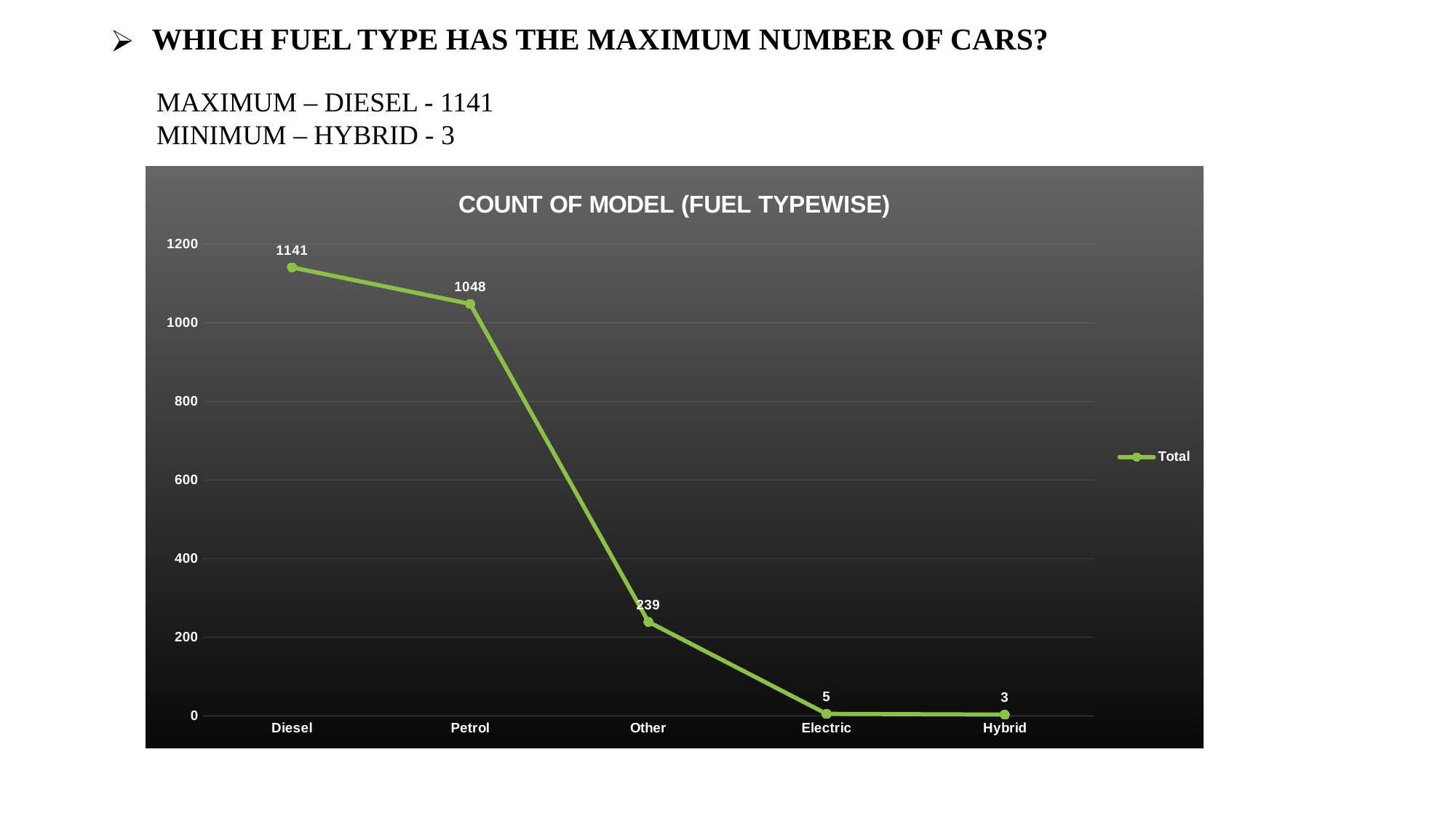

# WHICH FUEL TYPE HAS THE MAXIMUM NUMBER OF CARS?
MAXIMUM – DIESEL - 1141
MINIMUM – HYBRID - 3

### Chart: COUNT OF MODEL (FUEL TYPEWISE)

| Category | Total |
|---|---|
| Diesel | 1141.0 |
| Petrol | 1048.0 |
| Other | 239.0 |
| Electric | 5.0 |
| Hybrid | 3.0 |